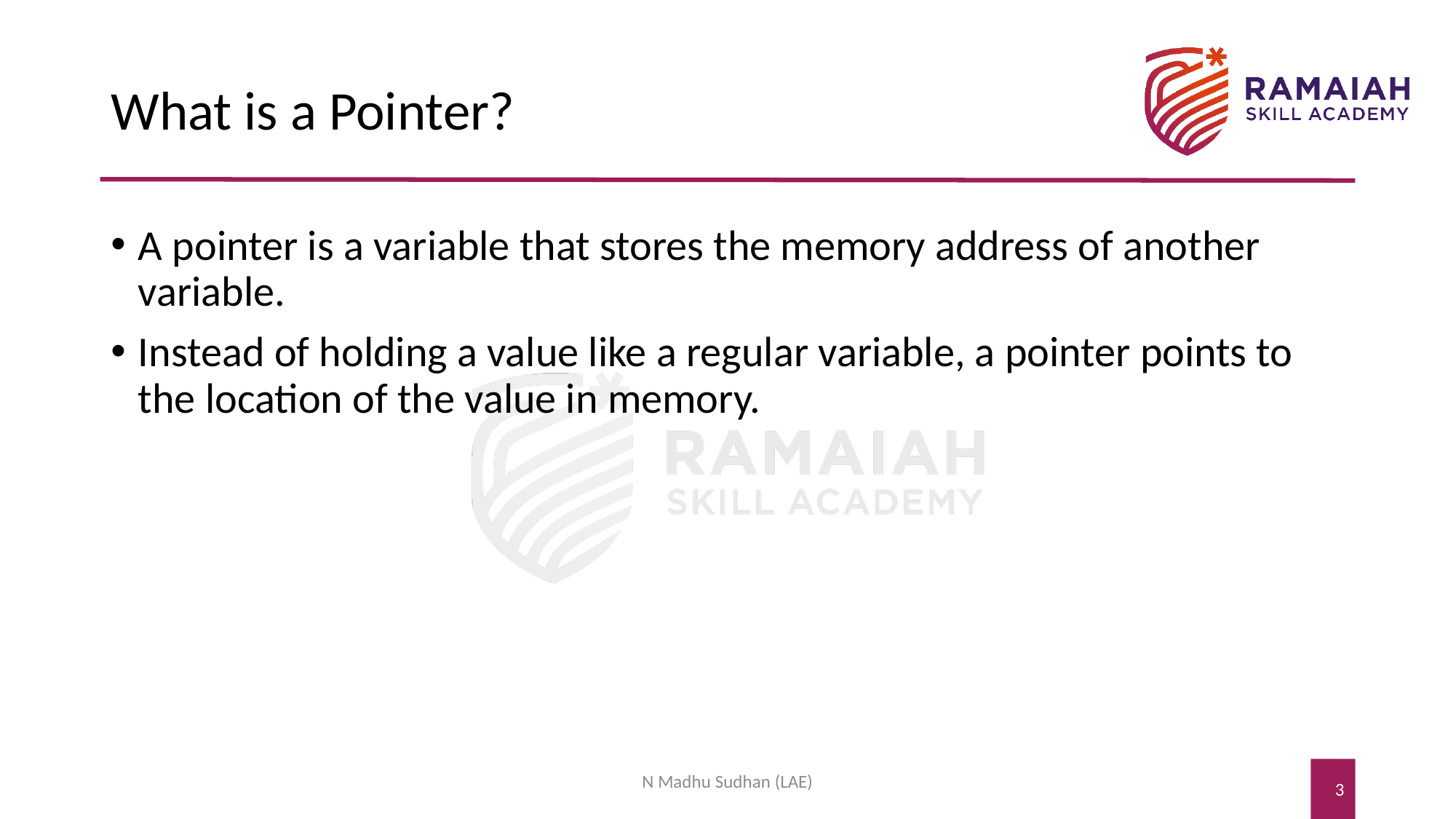

# What is a Pointer?
A pointer is a variable that stores the memory address of another variable.
Instead of holding a value like a regular variable, a pointer points to the location of the value in memory.
N Madhu Sudhan (LAE)